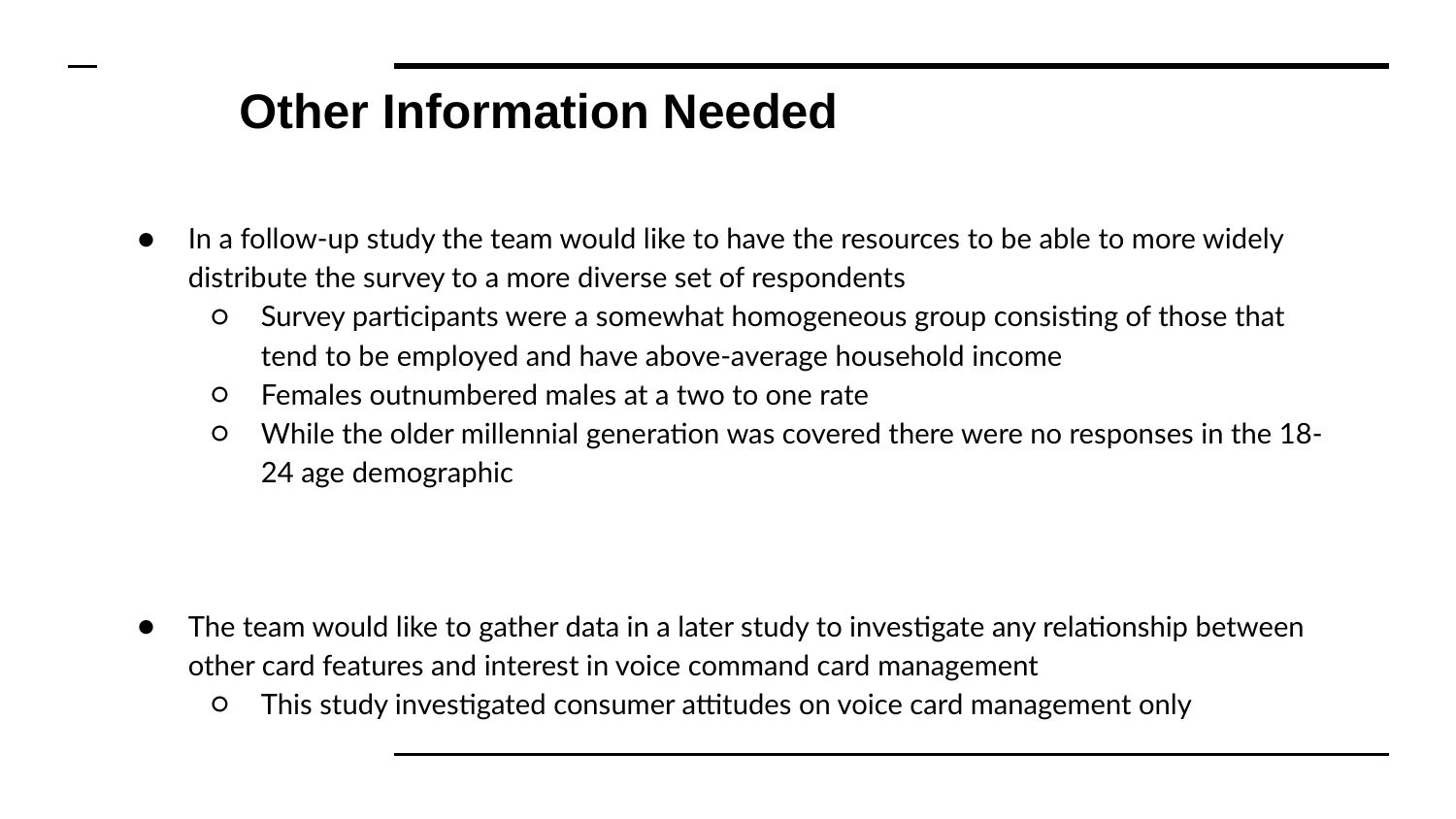

# Other Information Needed
In a follow-up study the team would like to have the resources to be able to more widely distribute the survey to a more diverse set of respondents
Survey participants were a somewhat homogeneous group consisting of those that tend to be employed and have above-average household income
Females outnumbered males at a two to one rate
While the older millennial generation was covered there were no responses in the 18-24 age demographic

The team would like to gather data in a later study to investigate any relationship between other card features and interest in voice command card management
This study investigated consumer attitudes on voice card management only